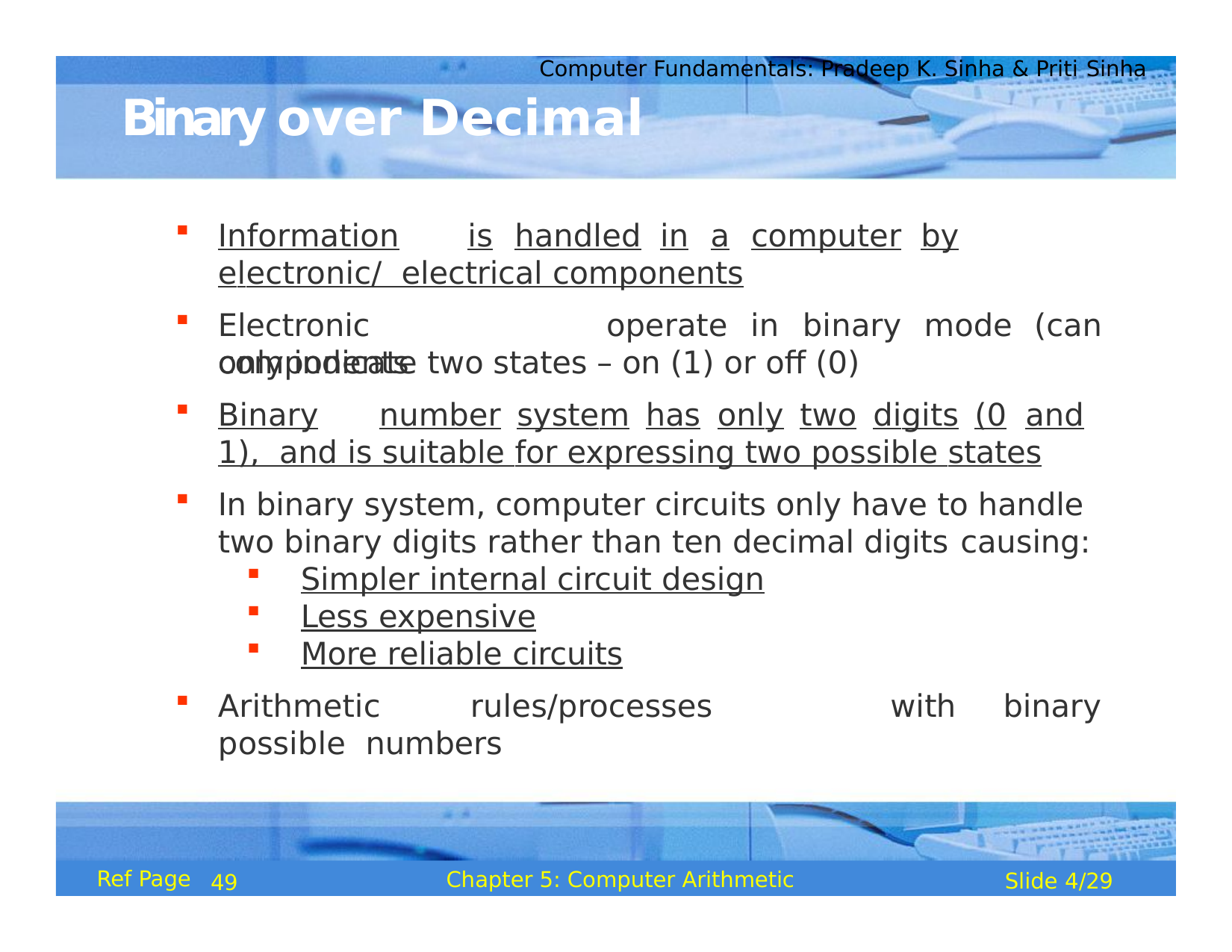

Computer Fundamentals: Pradeep K. Sinha & Priti Sinha
# Binary over Decimal
Information	is	handled	in	a	computer	by	electronic/  electrical components
Electronic	components
operate	in	binary	mode	(can
only indicate two states – on (1) or off (0)
Binary	number	system	has	only	two	digits	(0	and	1),  and is suitable for expressing two possible states
In binary system, computer circuits only have to handle  two binary digits rather than ten decimal digits causing:
Simpler internal circuit design
Less expensive
More reliable circuits
Arithmetic	rules/processes	possible  numbers
with
binary

Ref Page
Chapter 5: Computer Arithmetic
Slide 4/29
49